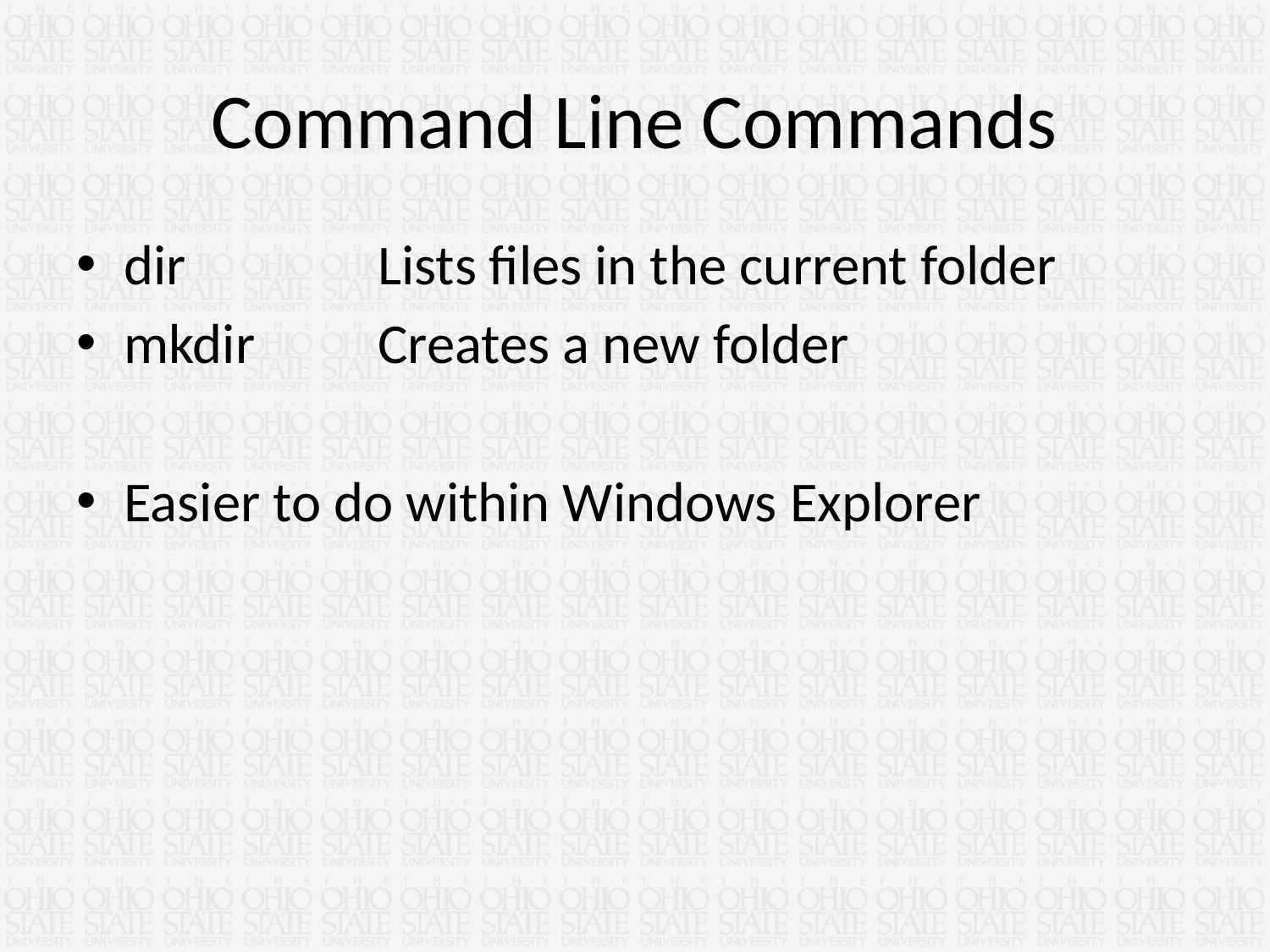

# Command Line Commands
dir		Lists files in the current folder
mkdir	Creates a new folder

Easier to do within Windows Explorer